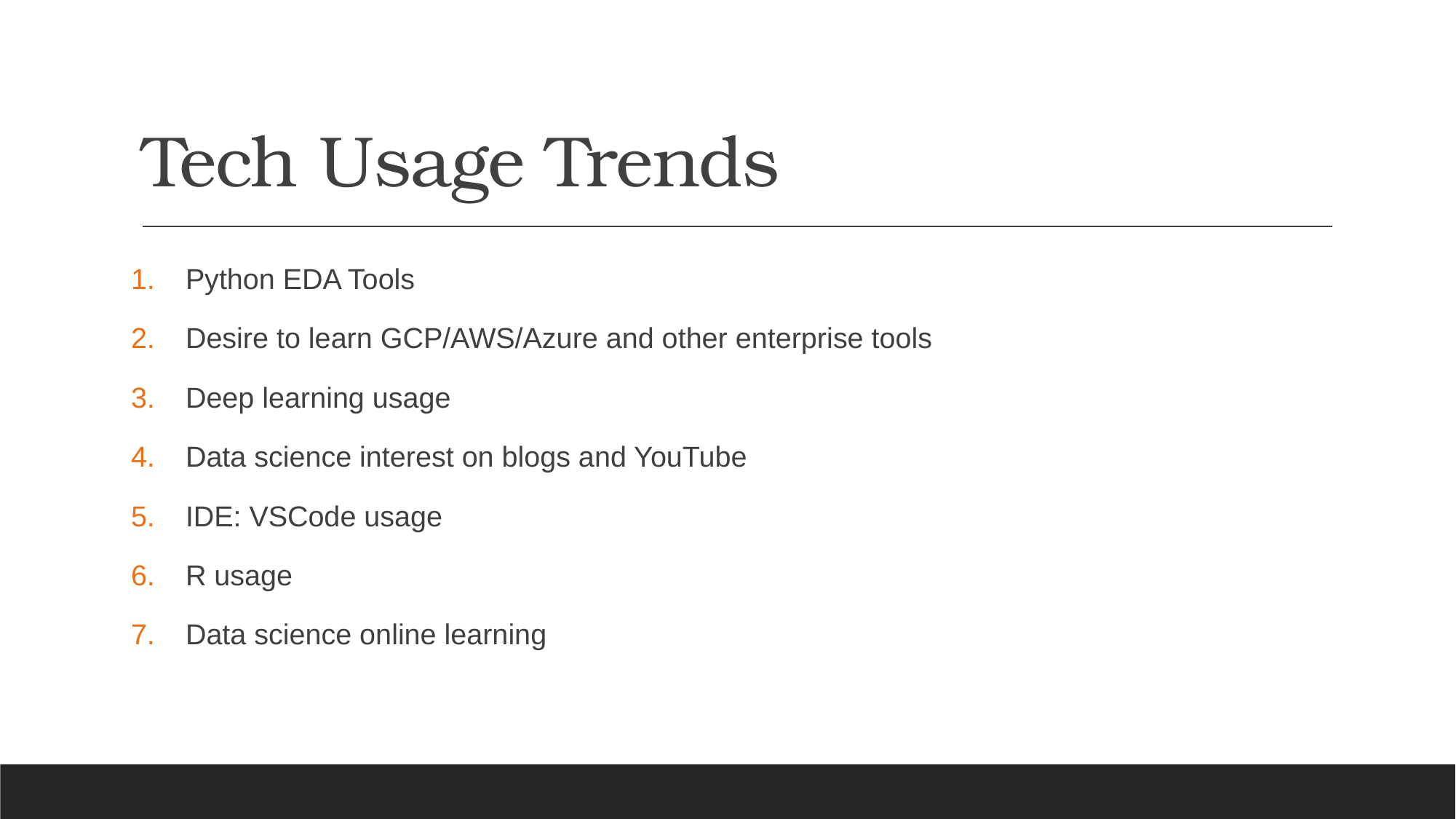

# Tech Usage Trends
Python EDA Tools
Desire to learn GCP/AWS/Azure and other enterprise tools
Deep learning usage
Data science interest on blogs and YouTube
IDE: VSCode usage
R usage
Data science online learning